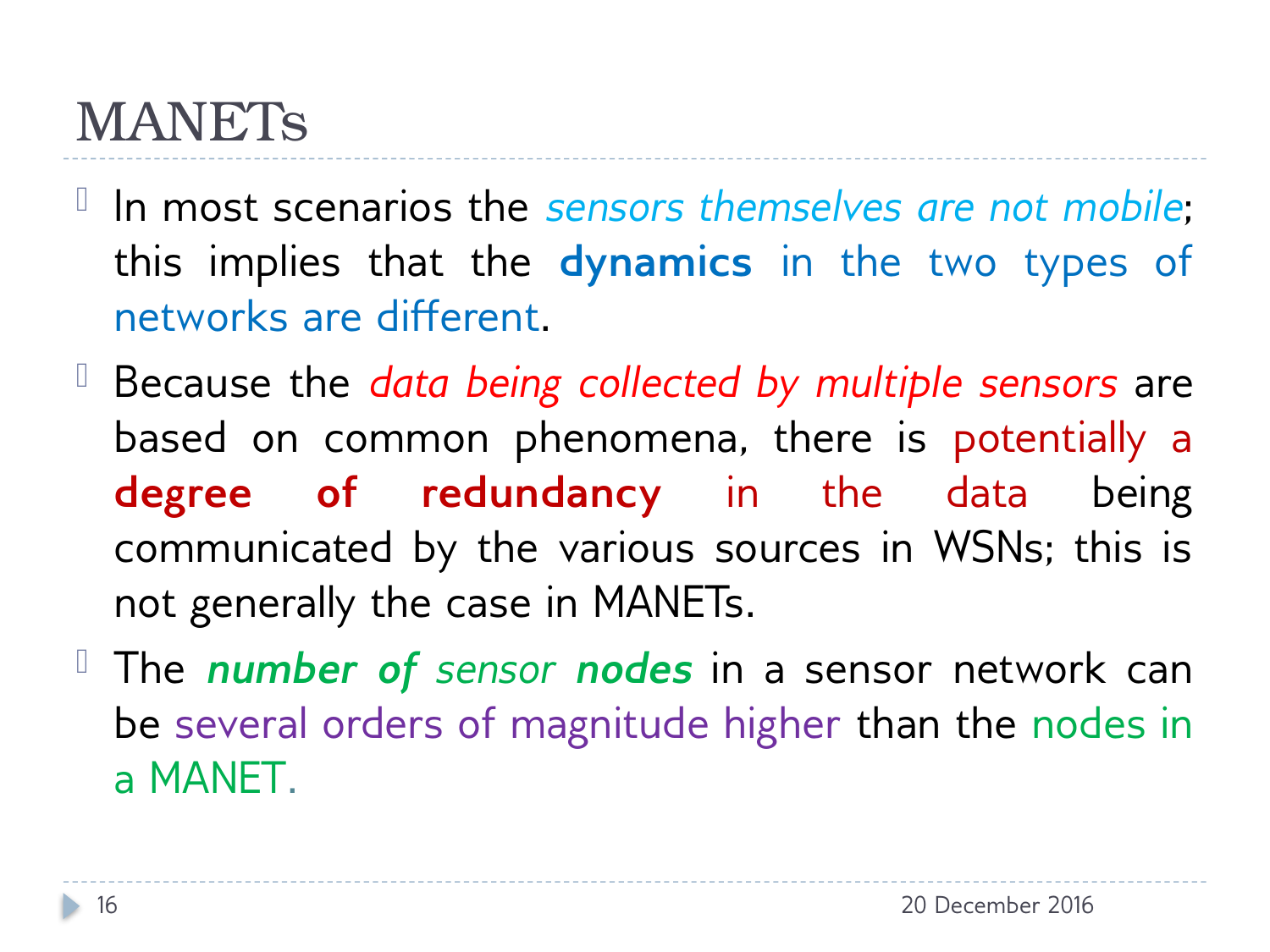

# MANETs
In most scenarios the sensors themselves are not mobile; this implies that the dynamics in the two types of networks are different.
Because the data being collected by multiple sensors are based on common phenomena, there is potentially a degree of redundancy in the data being communicated by the various sources in WSNs; this is not generally the case in MANETs.
The number of sensor nodes in a sensor network can be several orders of magnitude higher than the nodes in a MANET.
16
20 December 2016